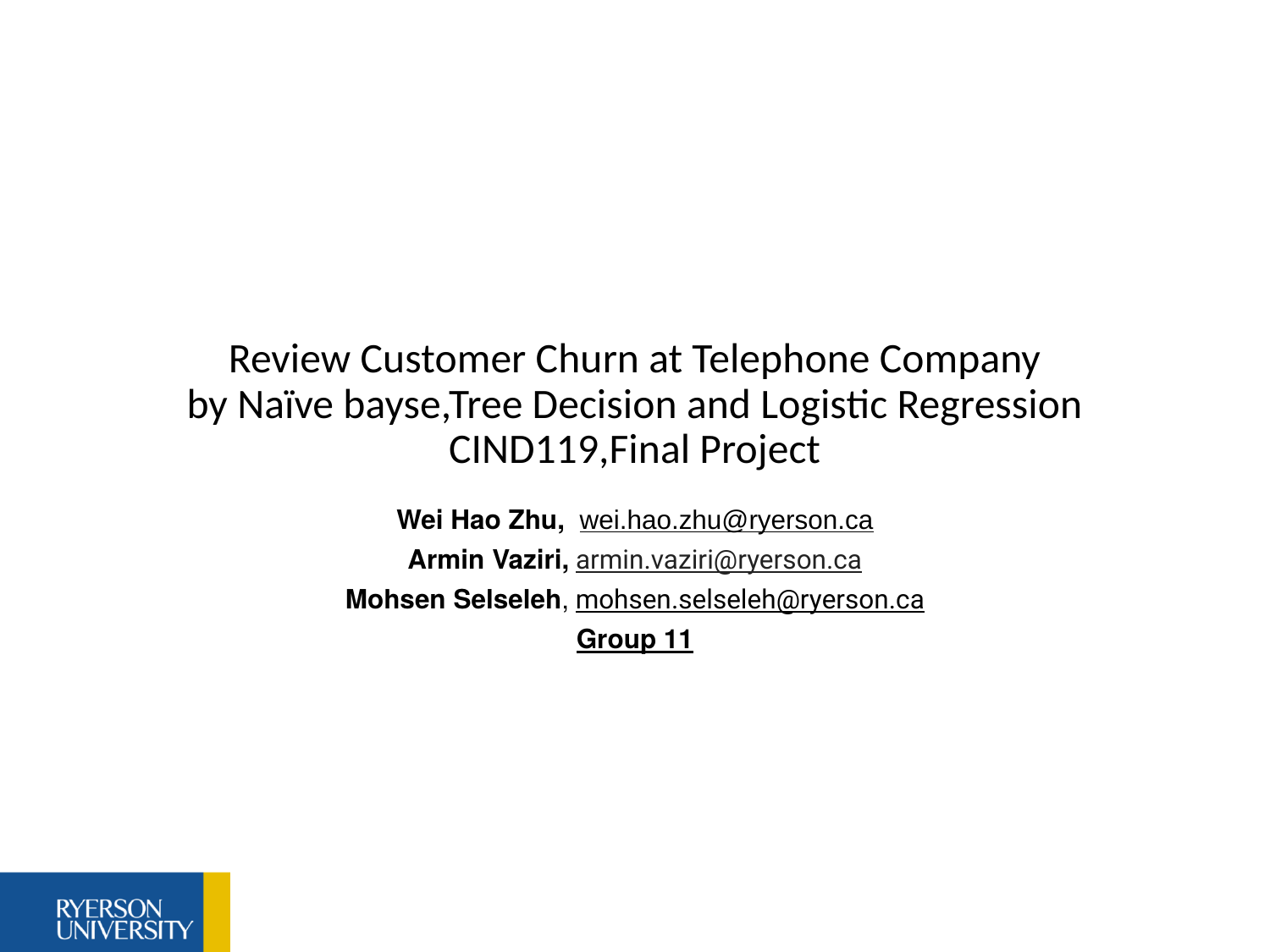

# Review Customer Churn at Telephone Company by Naïve bayse,Tree Decision and Logistic Regression CIND119,Final Project
Wei Hao Zhu,  wei.hao.zhu@ryerson.ca
Armin Vaziri, armin.vaziri@ryerson.ca
Mohsen Selseleh, mohsen.selseleh@ryerson.ca
Group 11